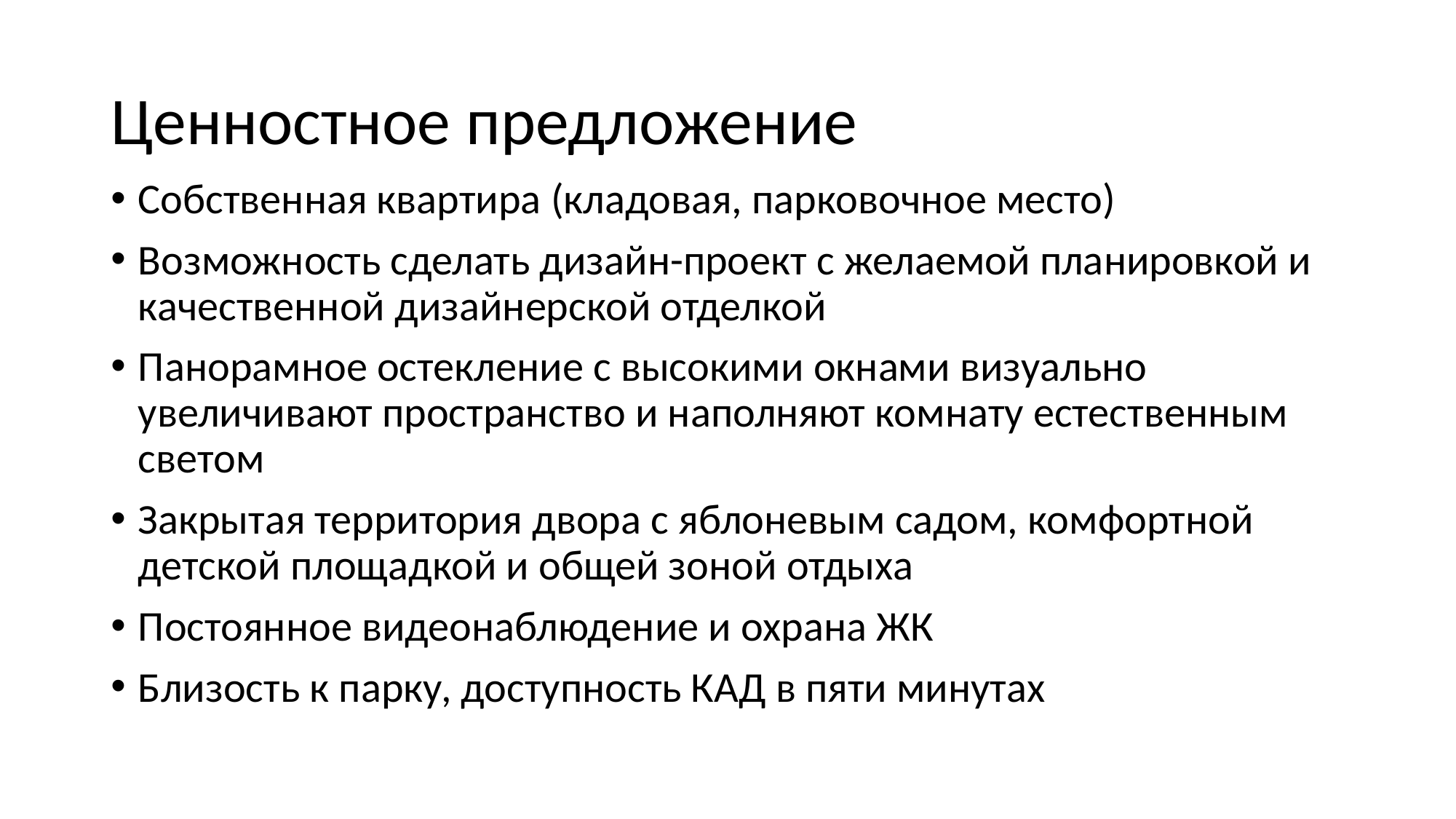

# Ценностное предложение
Собственная квартира (кладовая, парковочное место)
Возможность сделать дизайн-проект с желаемой планировкой и качественной дизайнерской отделкой
Панорамное остекление с высокими окнами визуально увеличивают пространство и наполняют комнату естественным светом
Закрытая территория двора с яблоневым садом, комфортной детской площадкой и общей зоной отдыха
Постоянное видеонаблюдение и охрана ЖК
Близость к парку, доступность КАД в пяти минутах